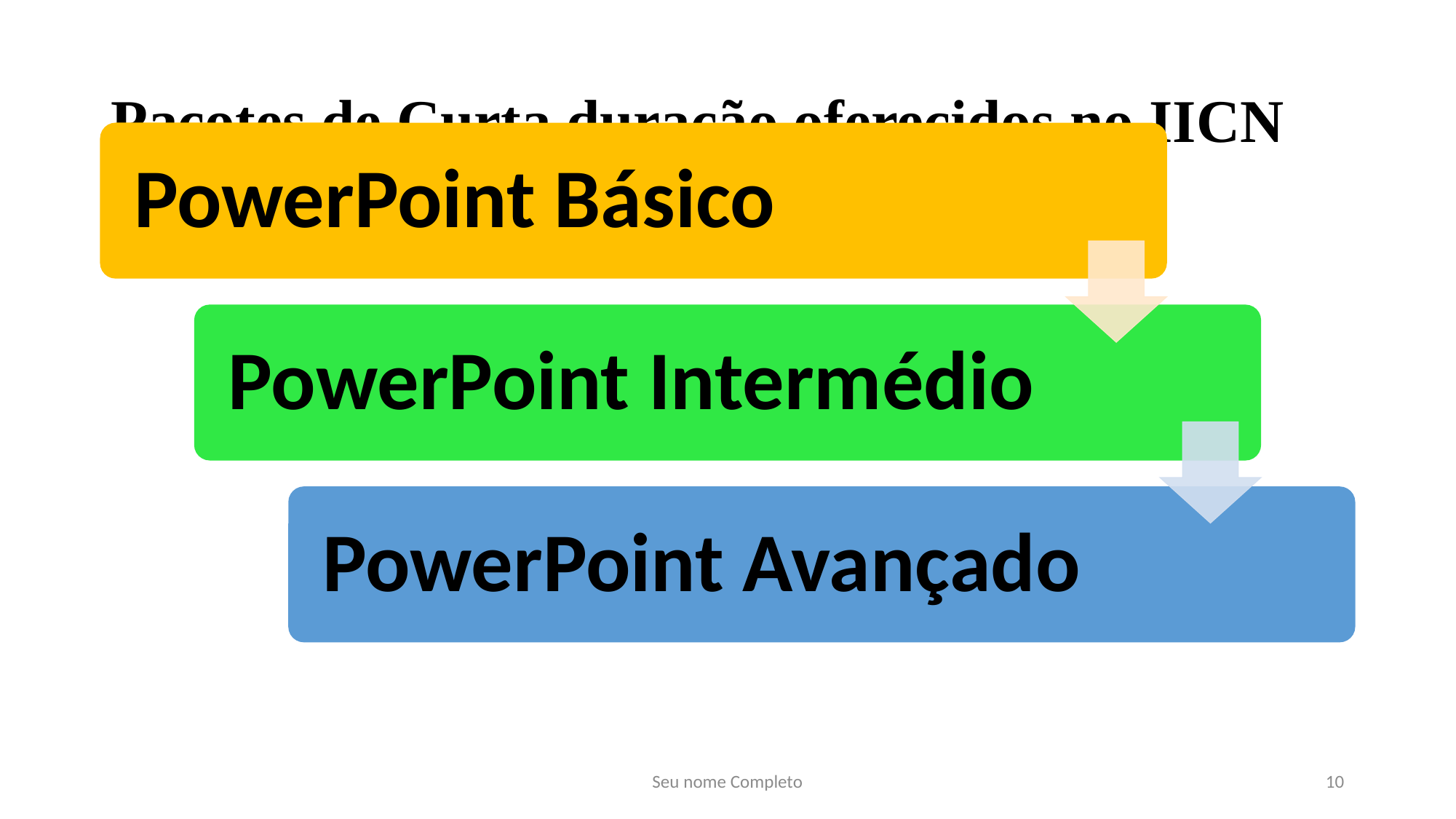

# Pacotes de Curta duração oferecidos no IICN
PowerPoint Básico
PowerPoint Intermédio
PowerPoint Avançado

Seu nome Completo
10